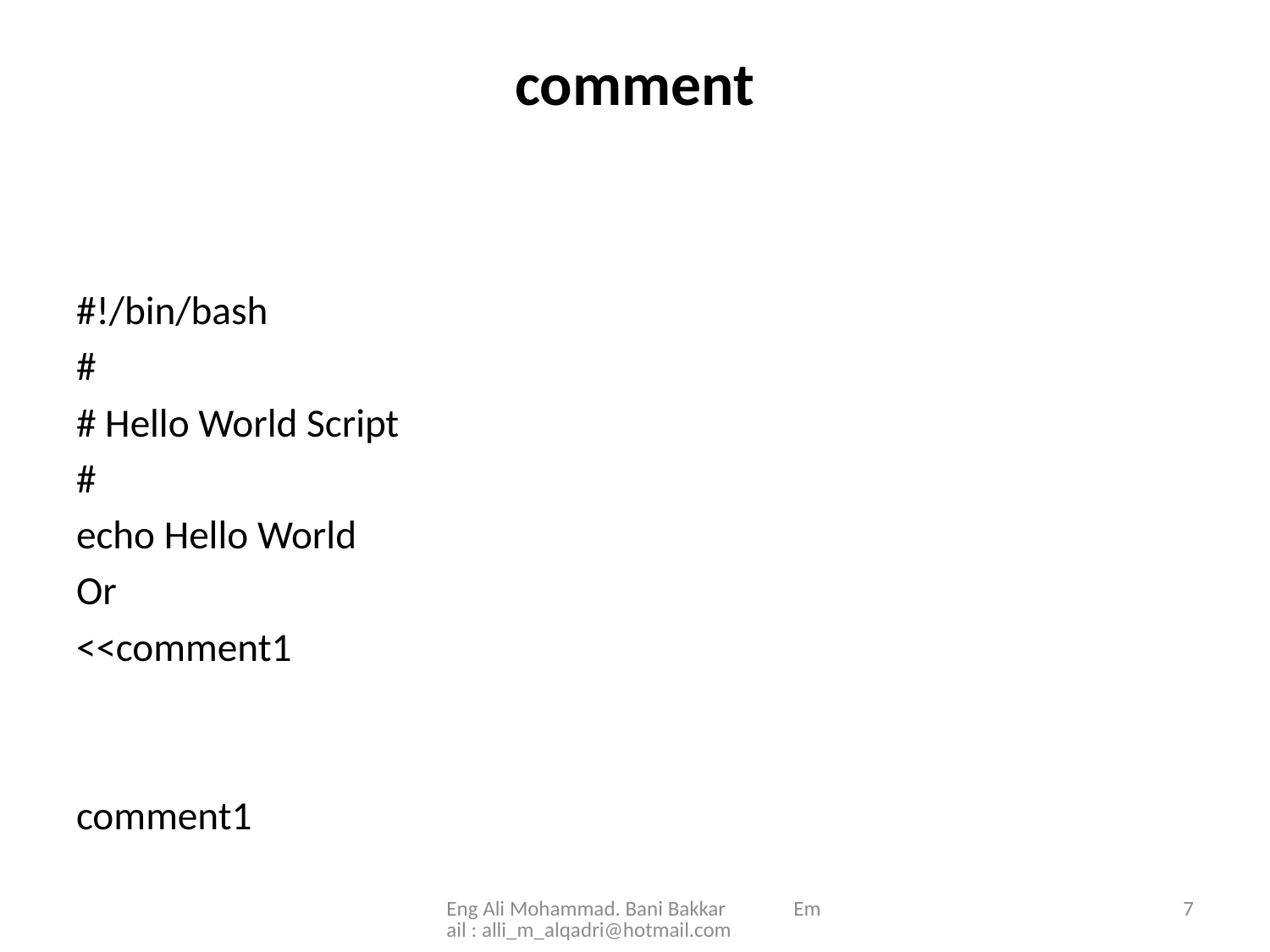

# comment

#!/bin/bash
#
# Hello World Script
#
echo Hello World
Or
<<comment1

comment1
Eng Ali Mohammad. Bani Bakkar              Email : alli_m_alqadri@hotmail.com
7